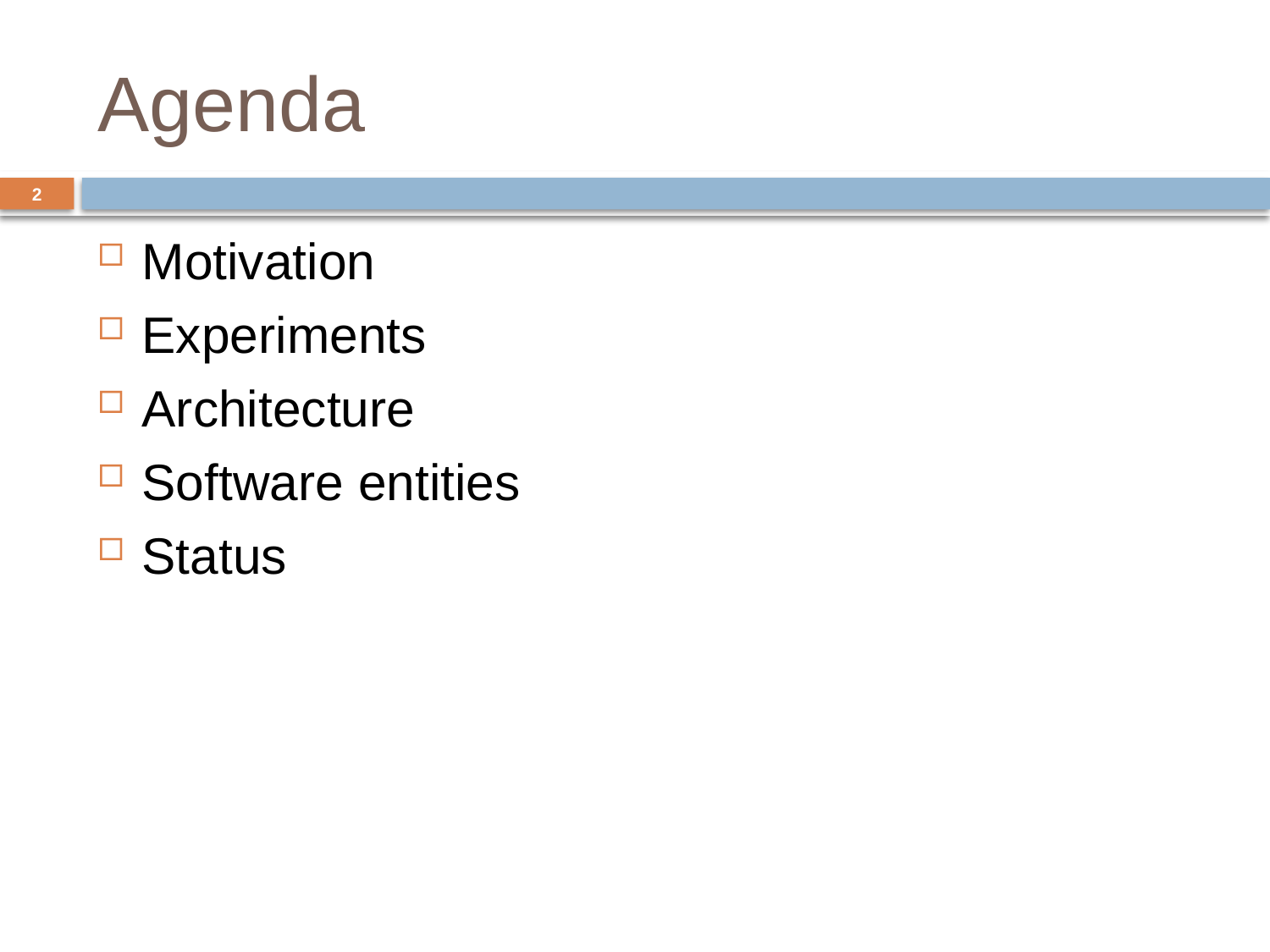

# Agenda
2
Motivation
Experiments
Architecture
Software entities
Status